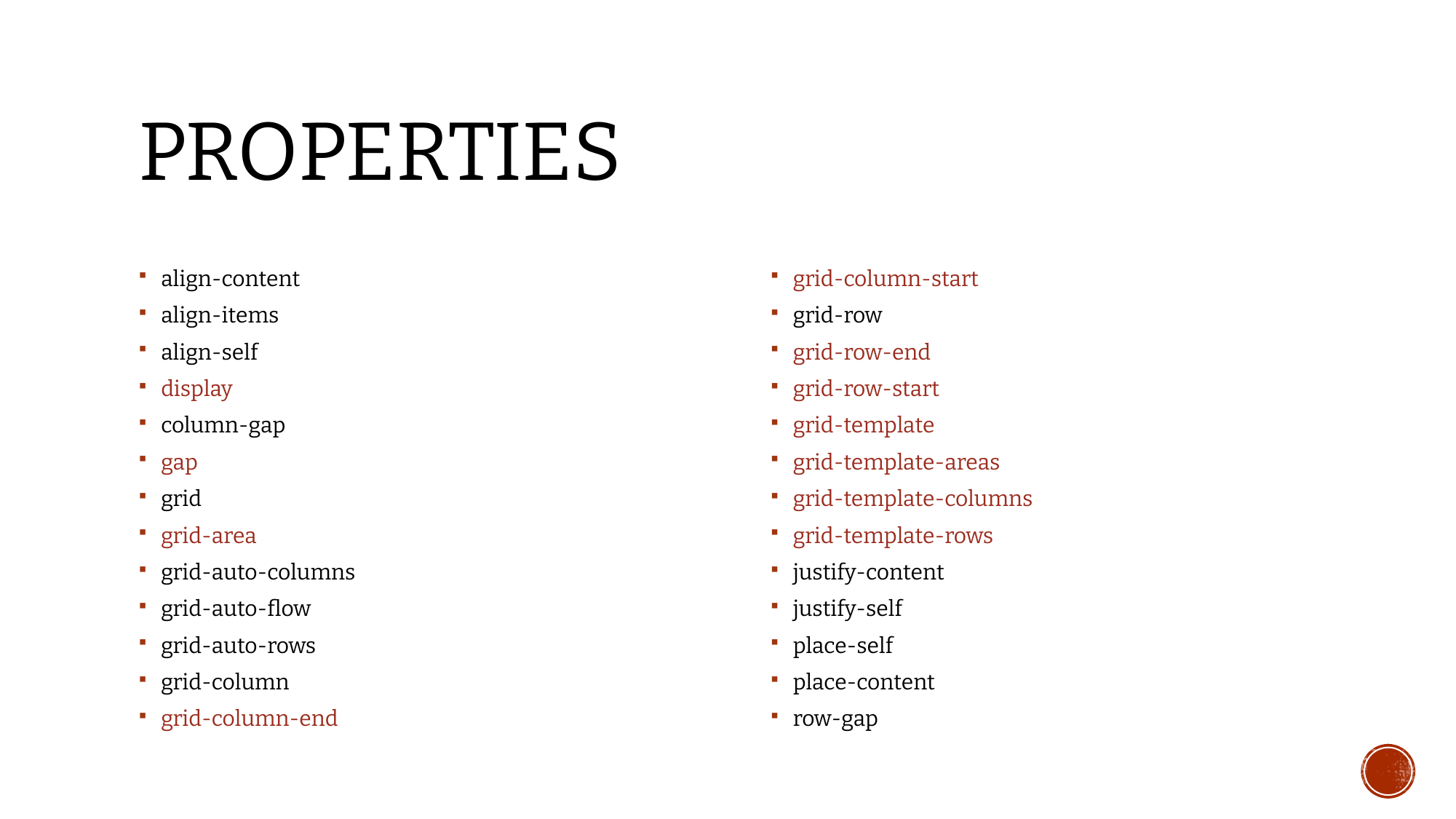

# Properties
align-content
align-items
align-self
display
column-gap
gap
grid
grid-area
grid-auto-columns
grid-auto-flow
grid-auto-rows
grid-column
grid-column-end
grid-column-start
grid-row
grid-row-end
grid-row-start
grid-template
grid-template-areas
grid-template-columns
grid-template-rows
justify-content
justify-self
place-self
place-content
row-gap